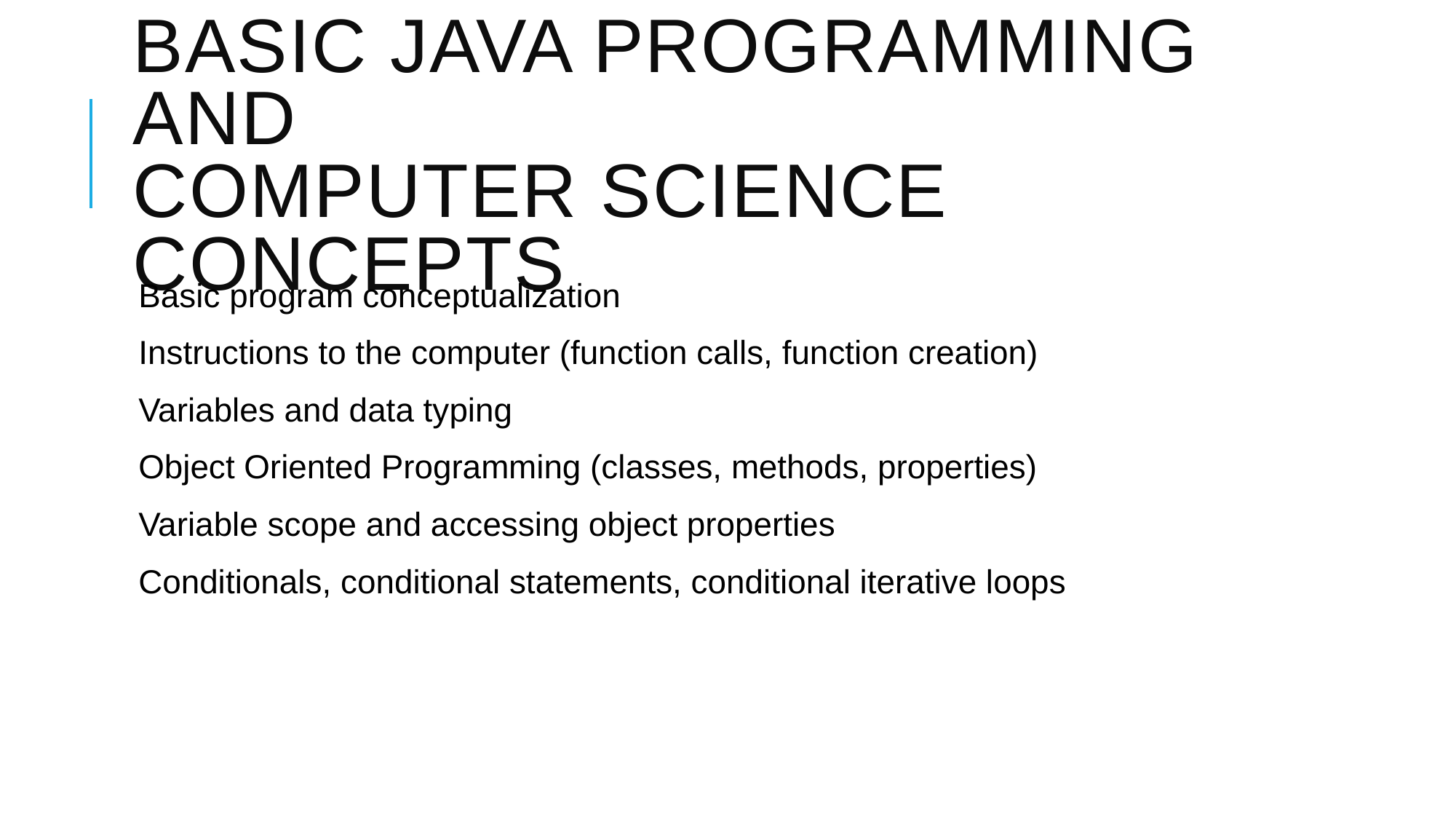

# Basic Java programming and computer science concepts
Basic program conceptualization
Instructions to the computer (function calls, function creation)
Variables and data typing
Object Oriented Programming (classes, methods, properties)
Variable scope and accessing object properties
Conditionals, conditional statements, conditional iterative loops